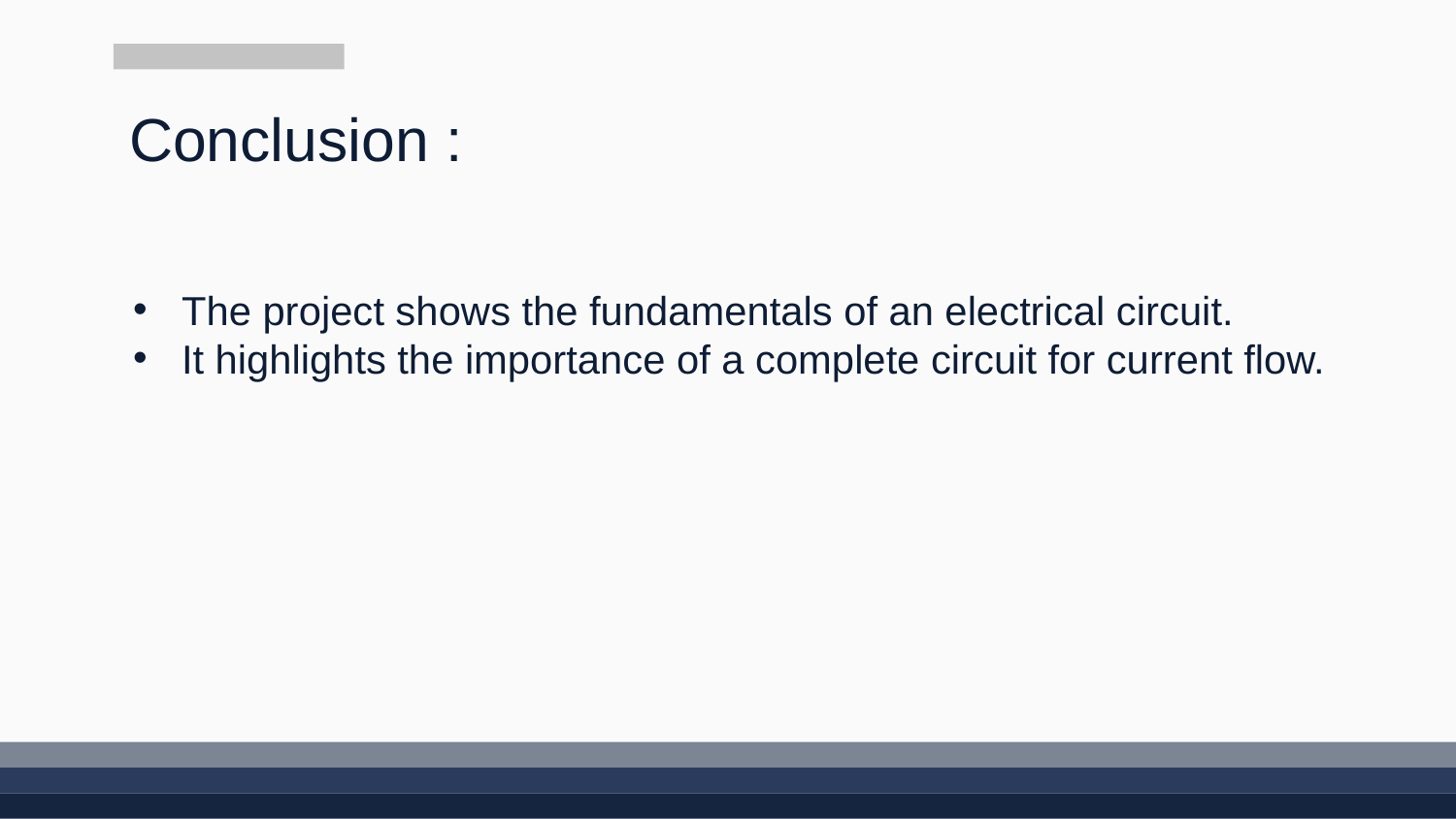

# Conclusion :
The project shows the fundamentals of an electrical circuit.
It highlights the importance of a complete circuit for current flow.